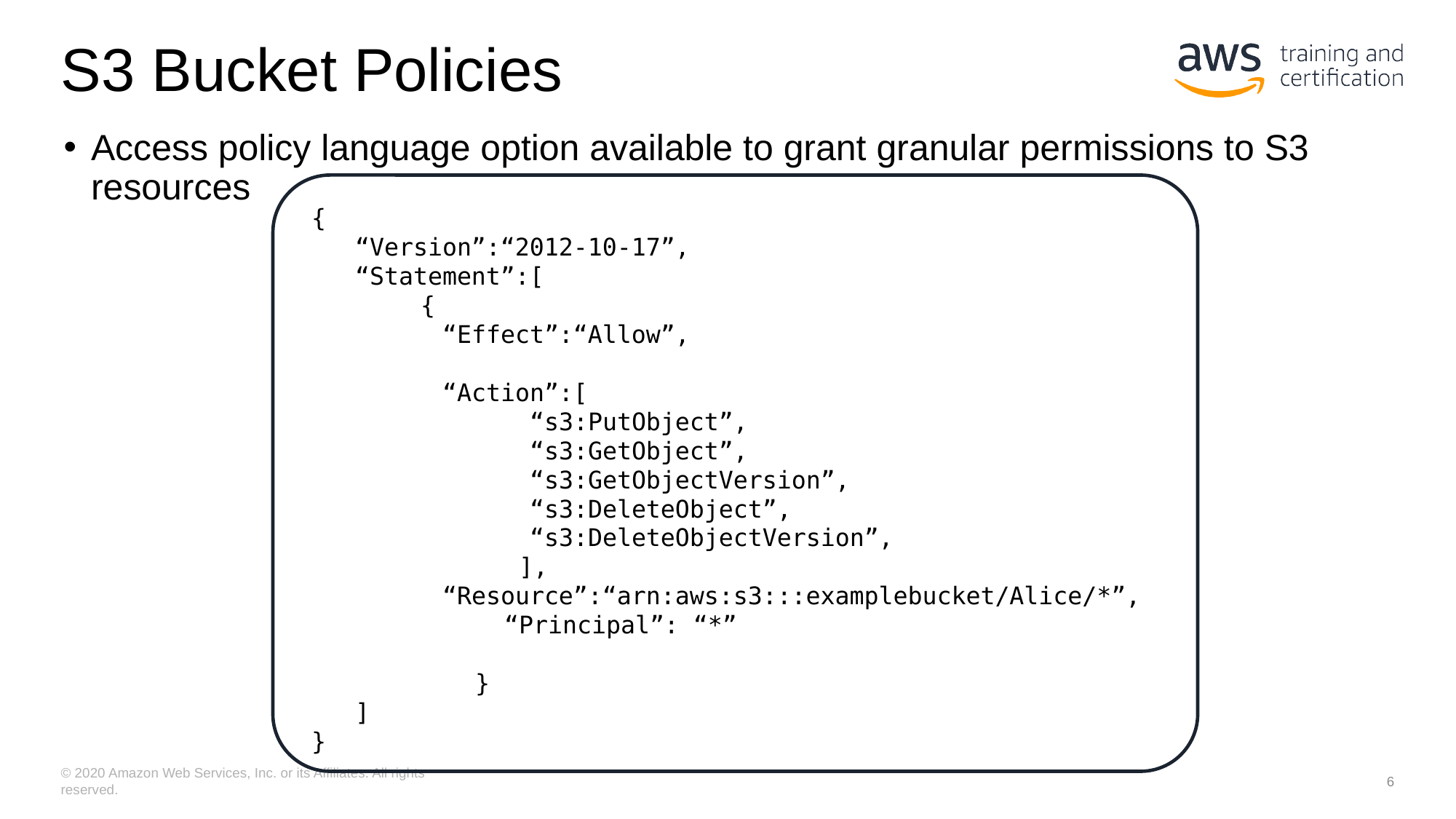

# S3 Bucket Policies
Access policy language option available to grant granular permissions to S3 resources
{
   “Version”:“2012-10-17”,
   “Statement”:[
{
         “Effect”:“Allow”,

         “Action”:[
            	“s3:PutObject”,
 		“s3:GetObject”,
 		“s3:GetObjectVersion”,
 		“s3:DeleteObject”,
 		“s3:DeleteObjectVersion”,
	   ],
         “Resource”:“arn:aws:s3:::examplebucket/Alice/*”,
	  “Principal”: “*”

	}
   ]
}
© 2020 Amazon Web Services, Inc. or its Affiliates. All rights reserved.
6